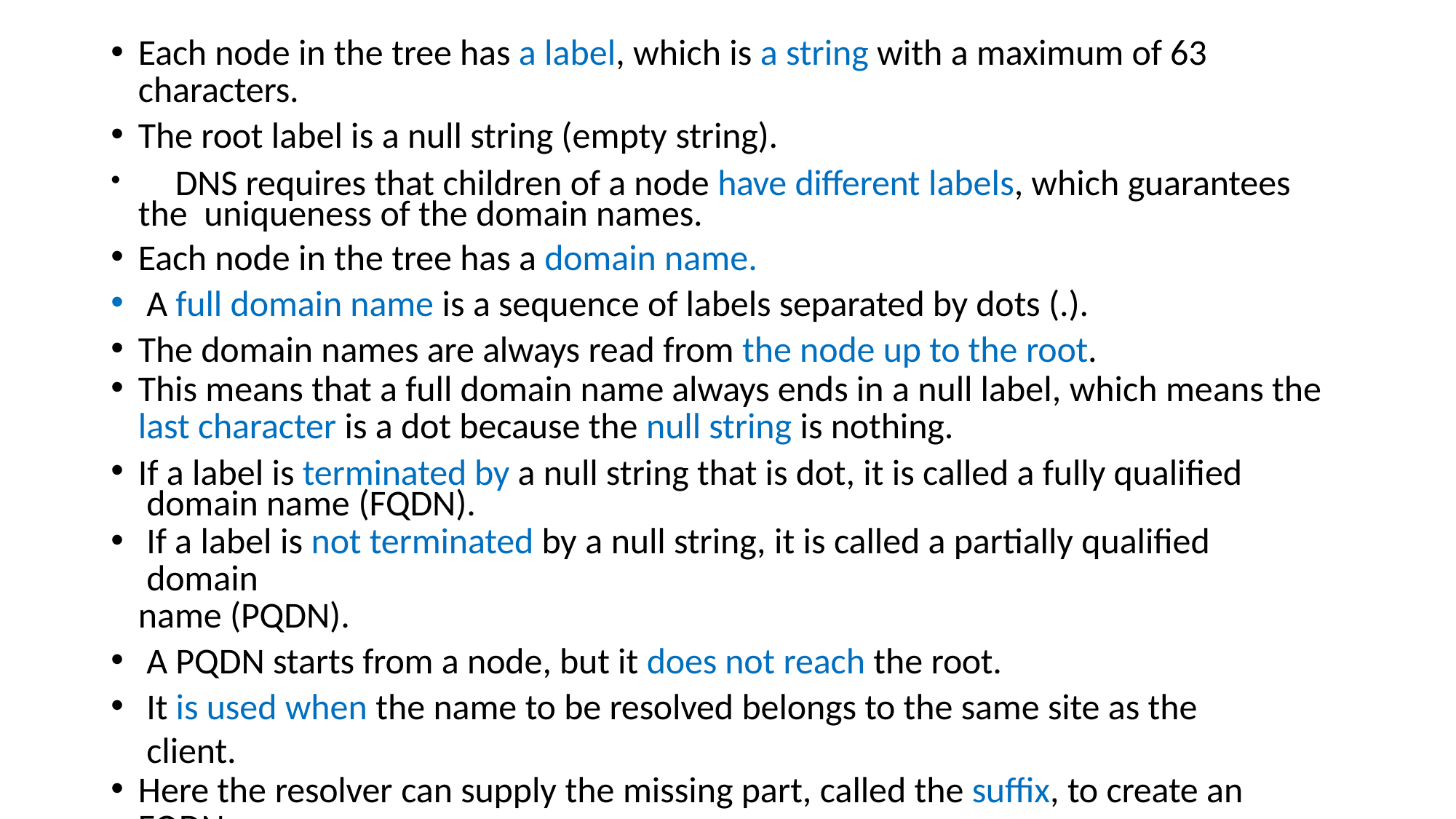

Each node in the tree has a label, which is a string with a maximum of 63
characters.
The root label is a null string (empty string).
	DNS requires that children of a node have different labels, which guarantees the  uniqueness of the domain names.
Each node in the tree has a domain name.
A full domain name is a sequence of labels separated by dots (.).
The domain names are always read from the node up to the root.
This means that a full domain name always ends in a null label, which means the
last character is a dot because the null string is nothing.
If a label is terminated by a null string that is dot, it is called a fully qualified  domain name (FQDN).
If a label is not terminated by a null string, it is called a partially qualified domain
name (PQDN).
A PQDN starts from a node, but it does not reach the root.
It is used when the name to be resolved belongs to the same site as the client.
Here the resolver can supply the missing part, called the suffix, to create an
FQDN.